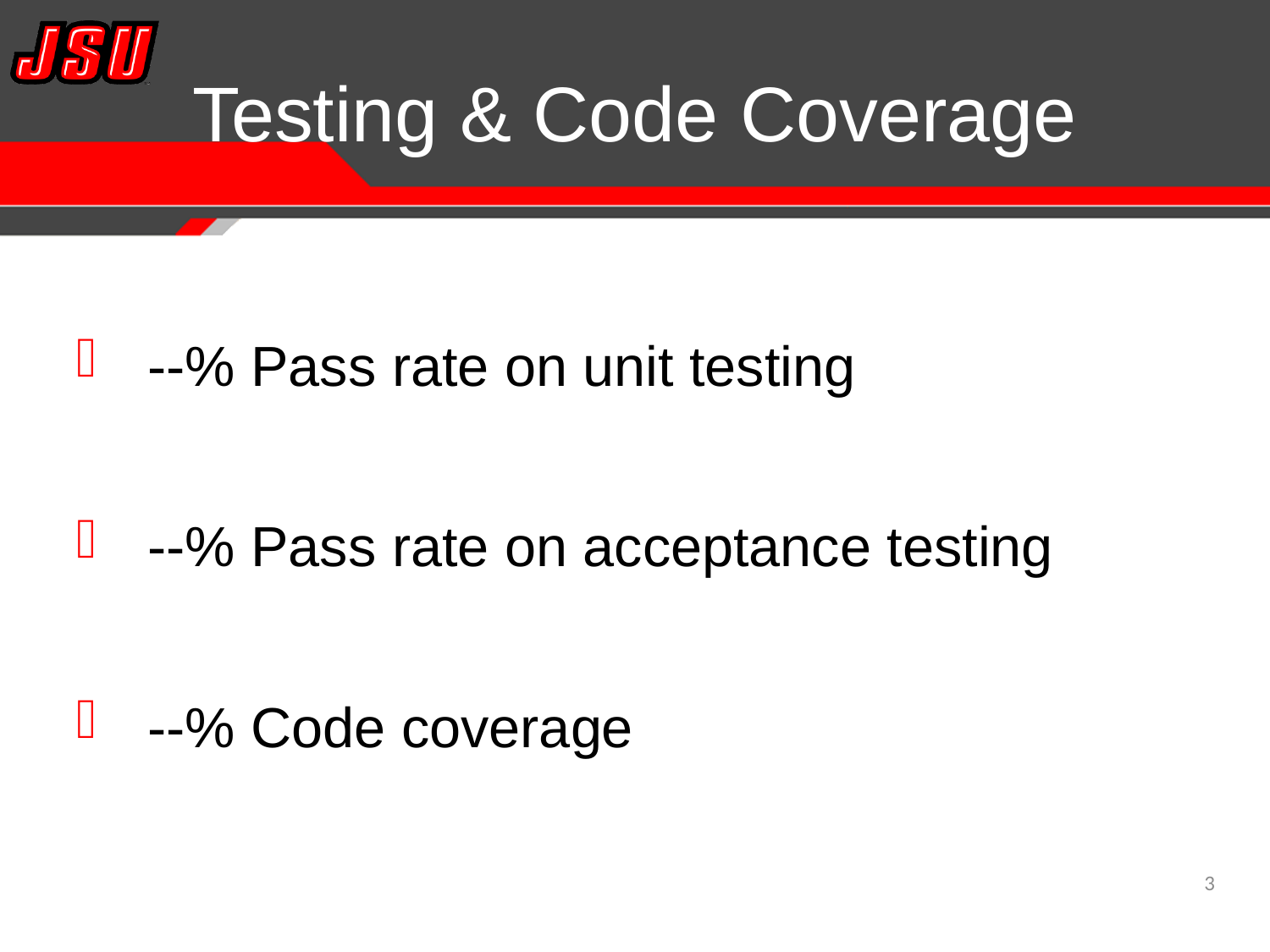

# Testing & Code Coverage
--% Pass rate on unit testing
--% Pass rate on acceptance testing
--% Code coverage
3